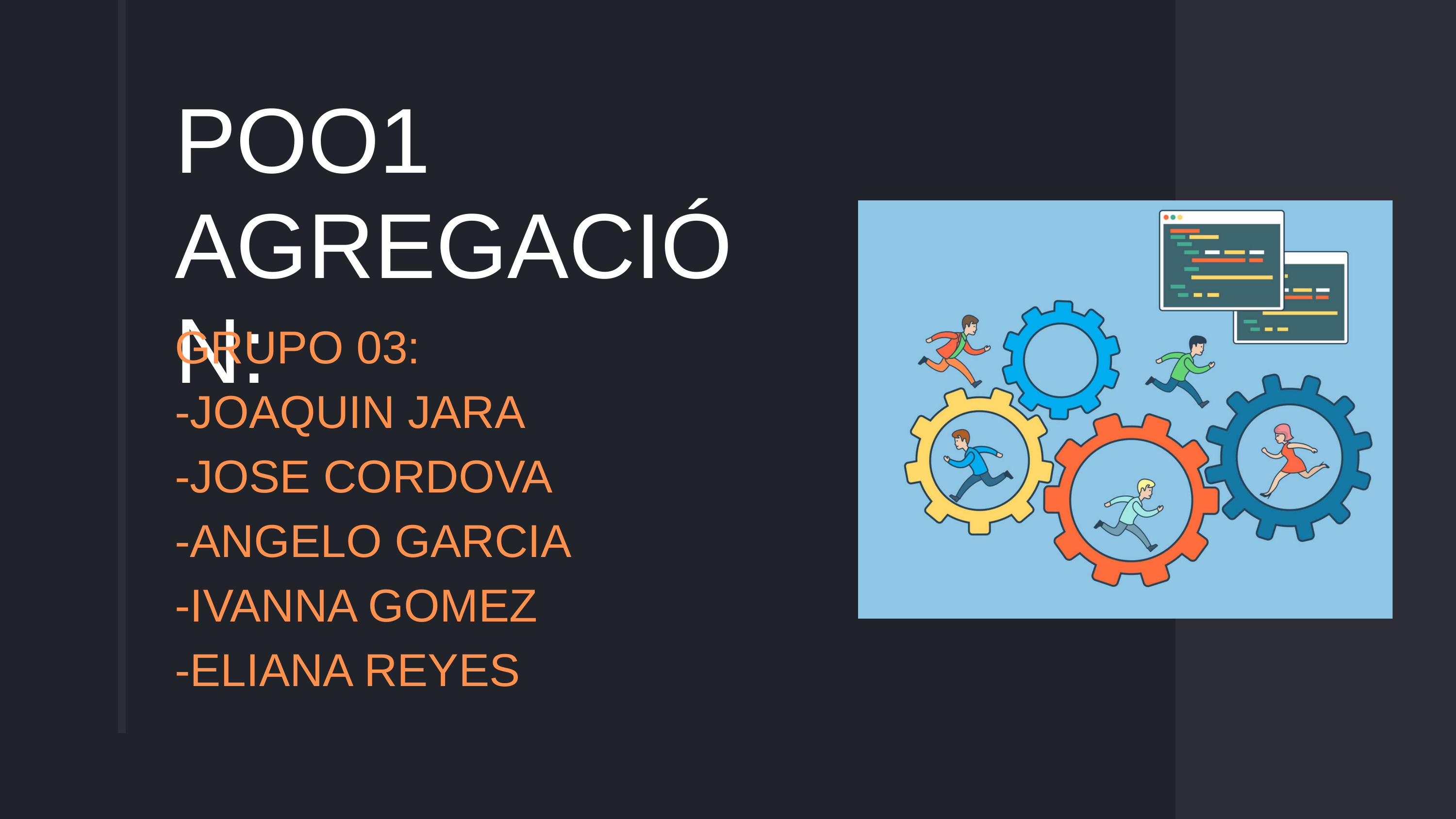

POO1
AGREGACIÓN:

GRUPO 03:
-JOAQUIN JARA
-JOSE CORDOVA
-ANGELO GARCIA
-IVANNA GOMEZ
-ELIANA REYES